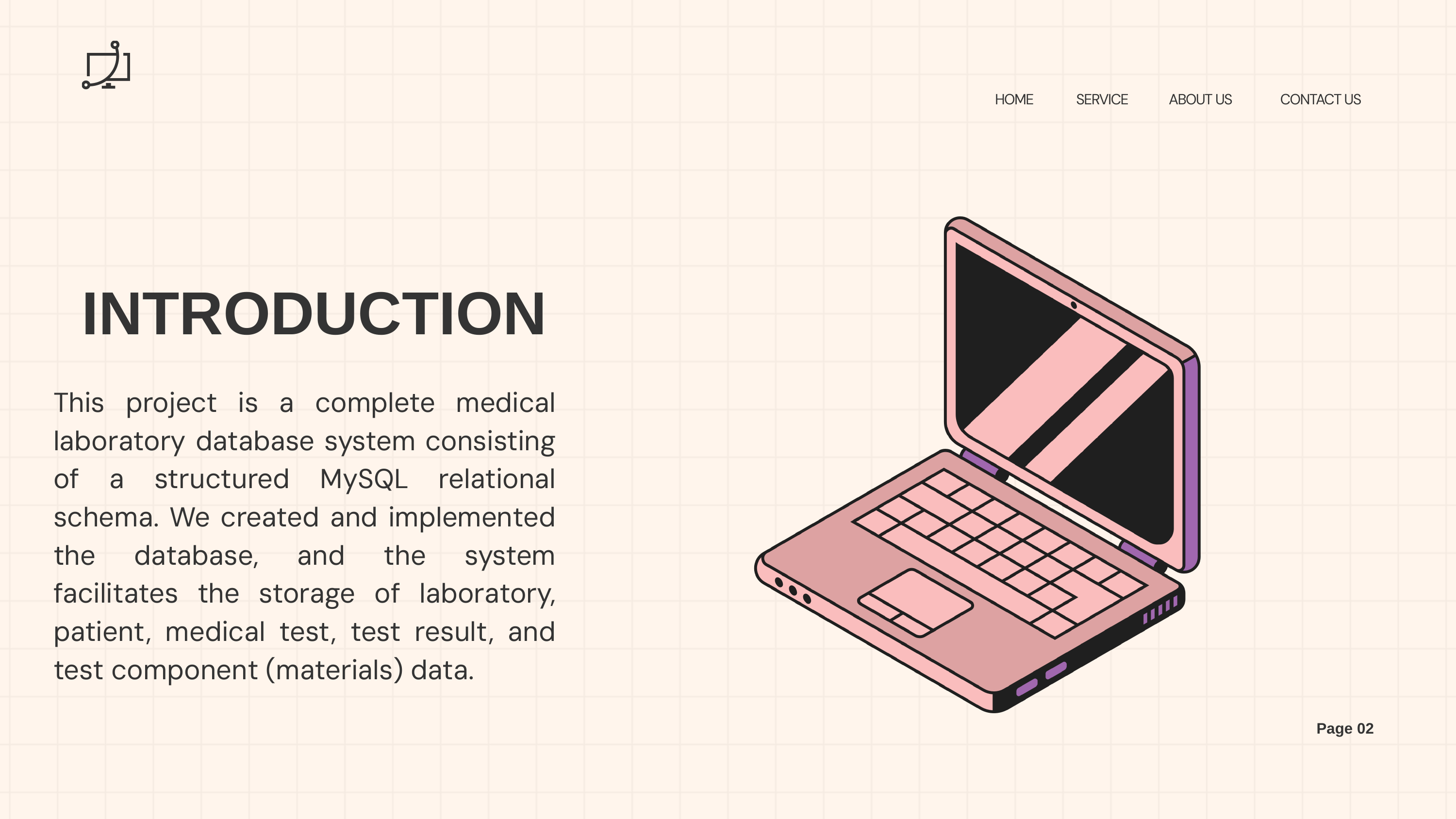

HOME
SERVICE
ABOUT US
CONTACT US

INTRODUCTION
This project is a complete medical laboratory database system consisting of a structured MySQL relational schema. We created and implemented the database, and the system facilitates the storage of laboratory, patient, medical test, test result, and test component (materials) data.
Page 02